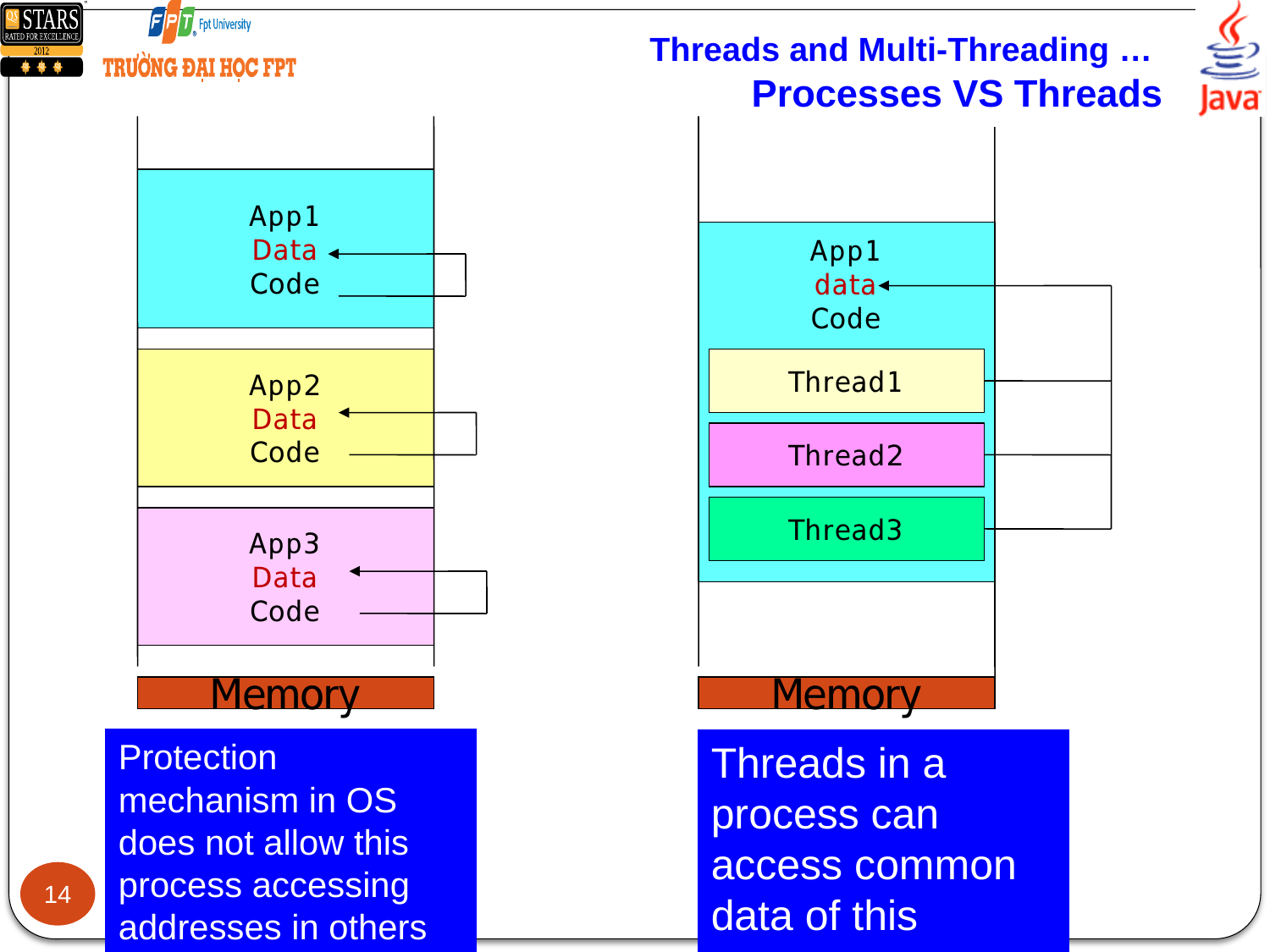

# Threads and Multi-Threading … Processes VS Threads

App1
Data
Code
App1
data
Code

App2
Data
Code
Thread1

Thread2

Thread3
App3
Data
Code

Memory
Memory
Protection mechanism in OS does not allow this process accessing addresses in others
Threads in a process can access common data of this process
14